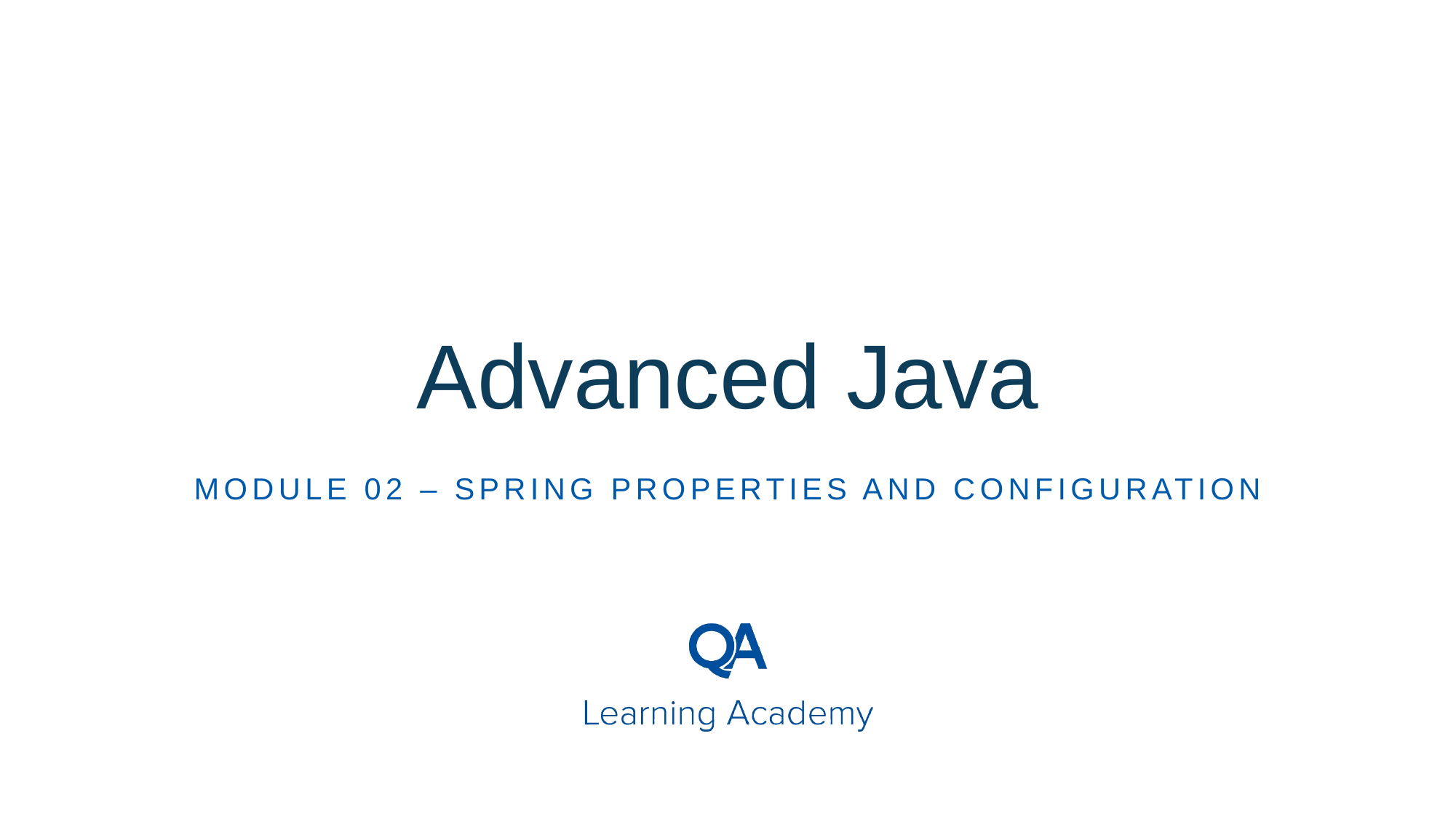

# Advanced Java
Module 02 – SPRING PROPERTIES AND CONFIGURATION